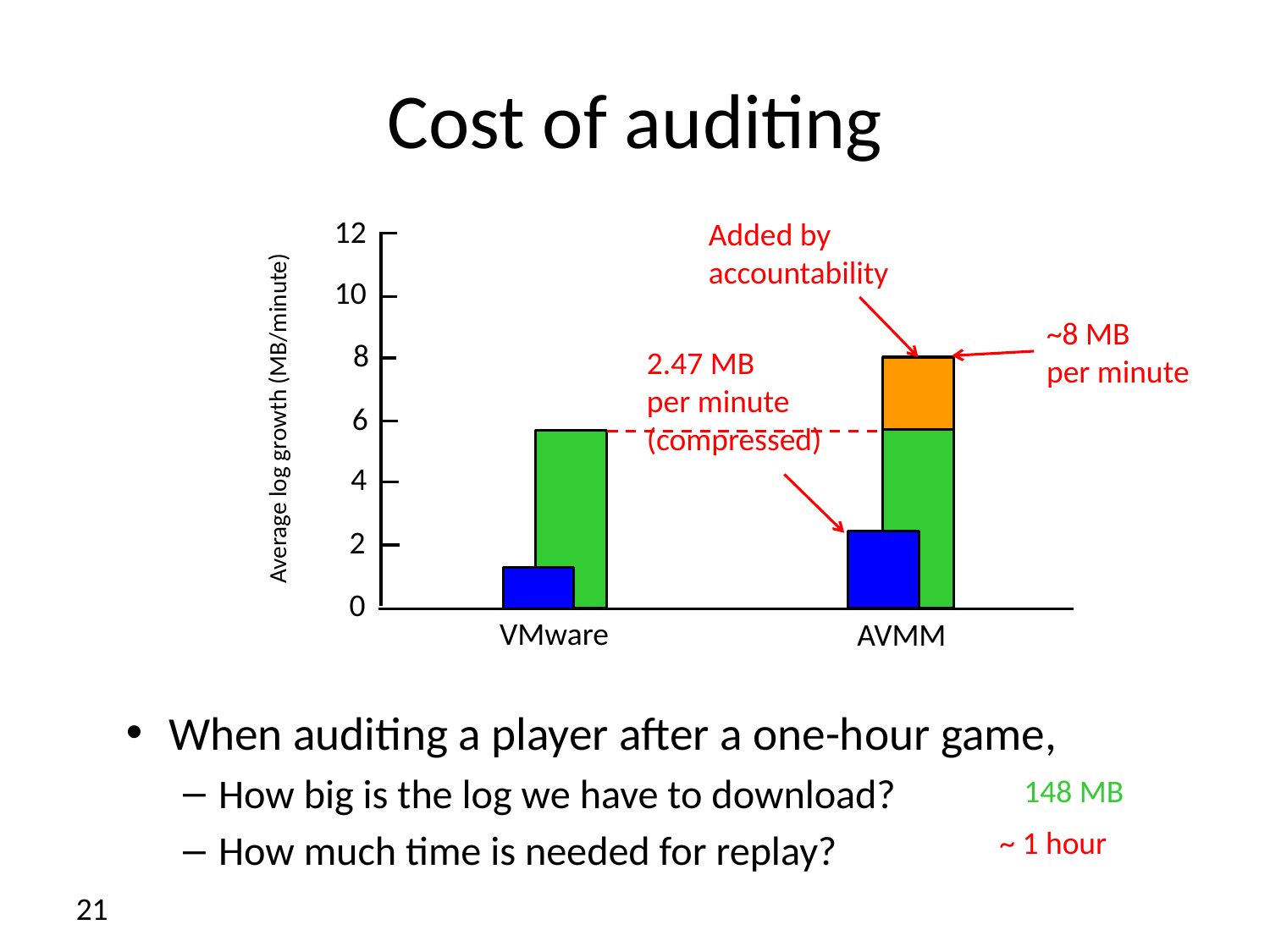

# Cost of auditing
12
Added by
accountability
10
~8 MB
per minute
8
2.47 MB
per minute
(compressed)

6
Average log growth (MB/minute)

4
2

0
VMware
AVMM
When auditing a player after a one-hour game,
How big is the log we have to download?
How much time is needed for replay?
148 MB
~ 1 hour
21